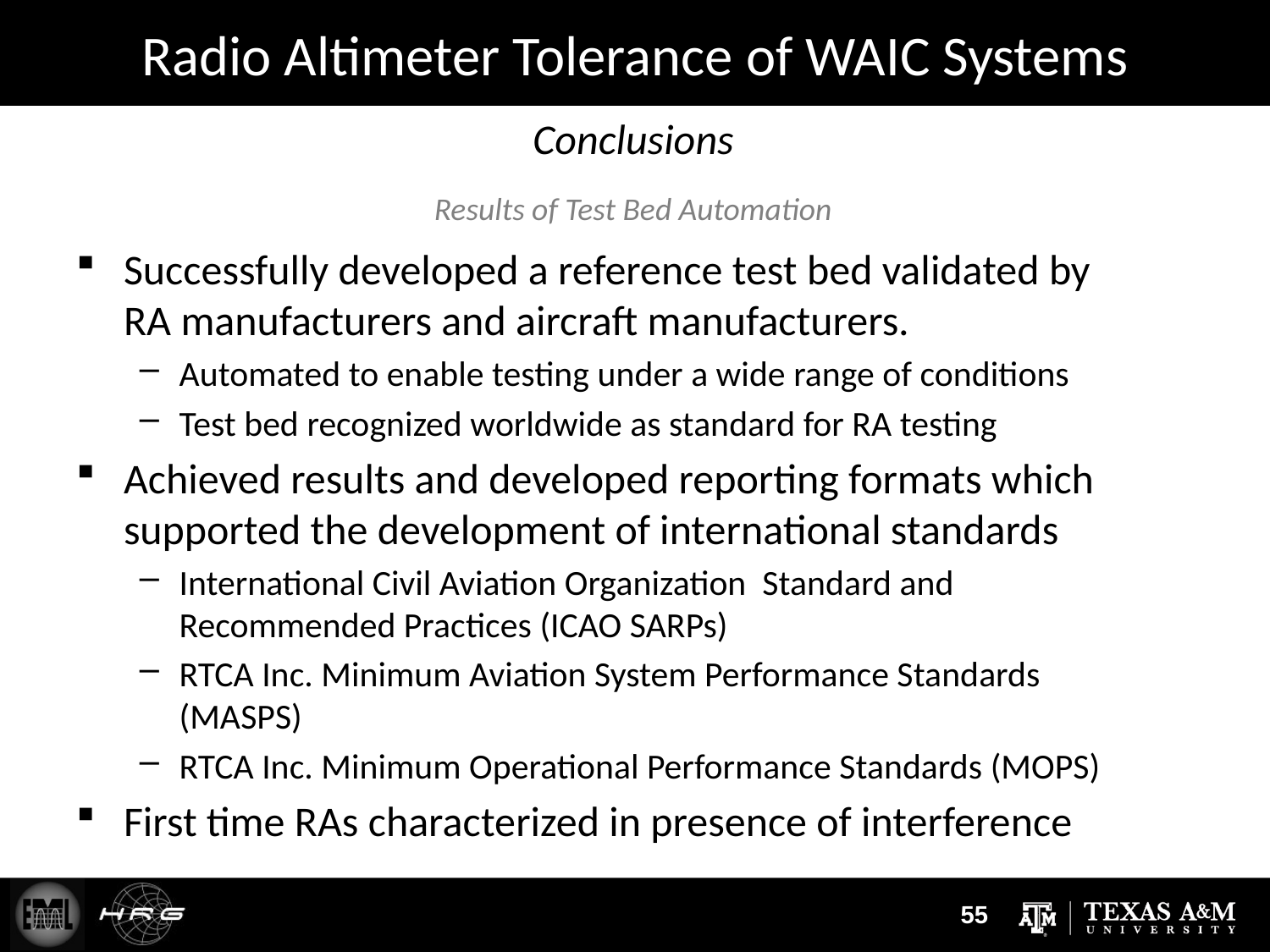

# Radio Altimeter Tolerance of WAIC Systems
Conclusions
Results of Test Bed Automation
Successfully developed a reference test bed validated by RA manufacturers and aircraft manufacturers.
Automated to enable testing under a wide range of conditions
Test bed recognized worldwide as standard for RA testing
Achieved results and developed reporting formats which supported the development of international standards
International Civil Aviation Organization  Standard and Recommended Practices (ICAO SARPs)
RTCA Inc. Minimum Aviation System Performance Standards (MASPS)
RTCA Inc. Minimum Operational Performance Standards (MOPS)
First time RAs characterized in presence of interference

55